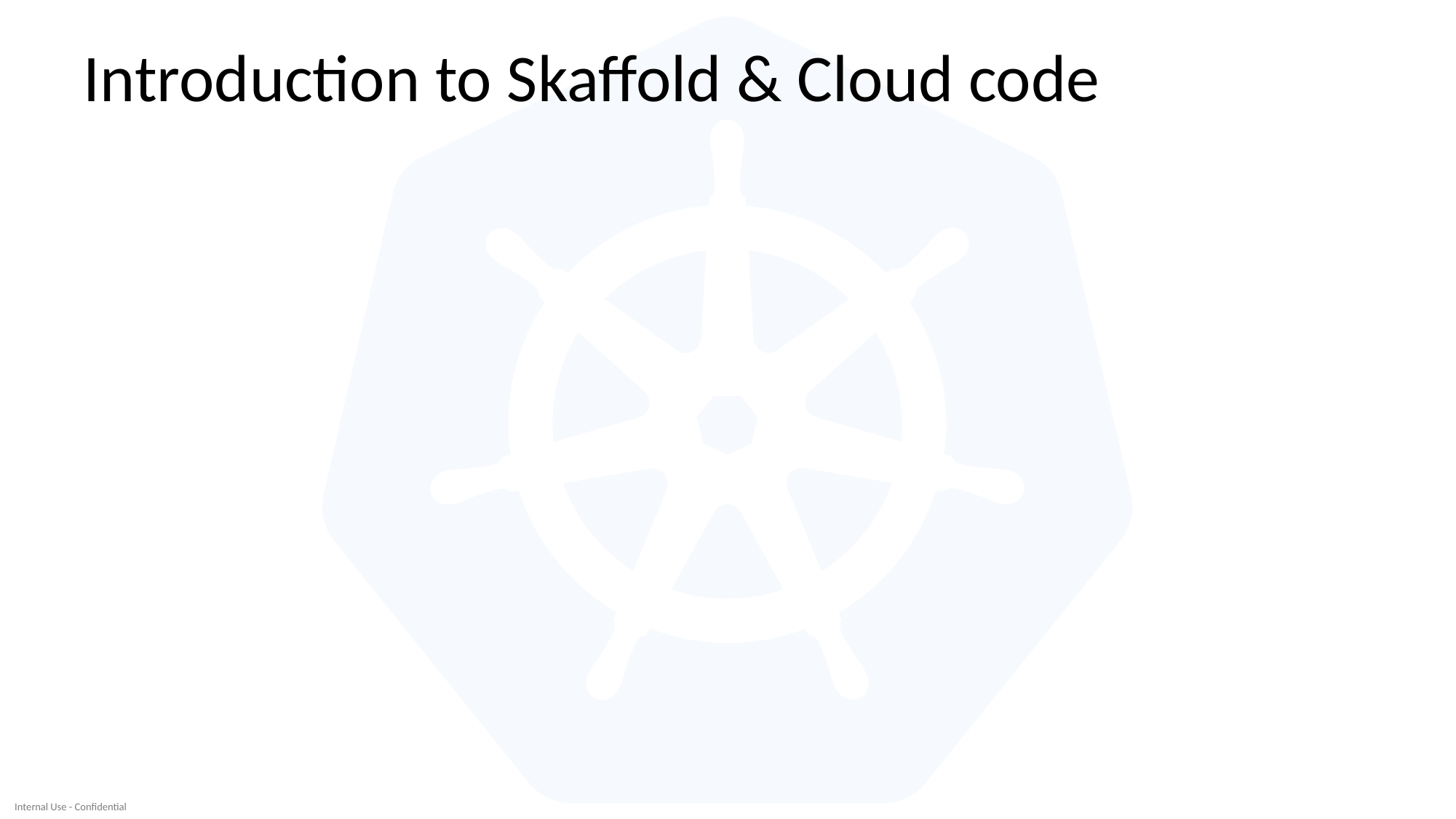

# Introduction to Skaffold & Cloud code